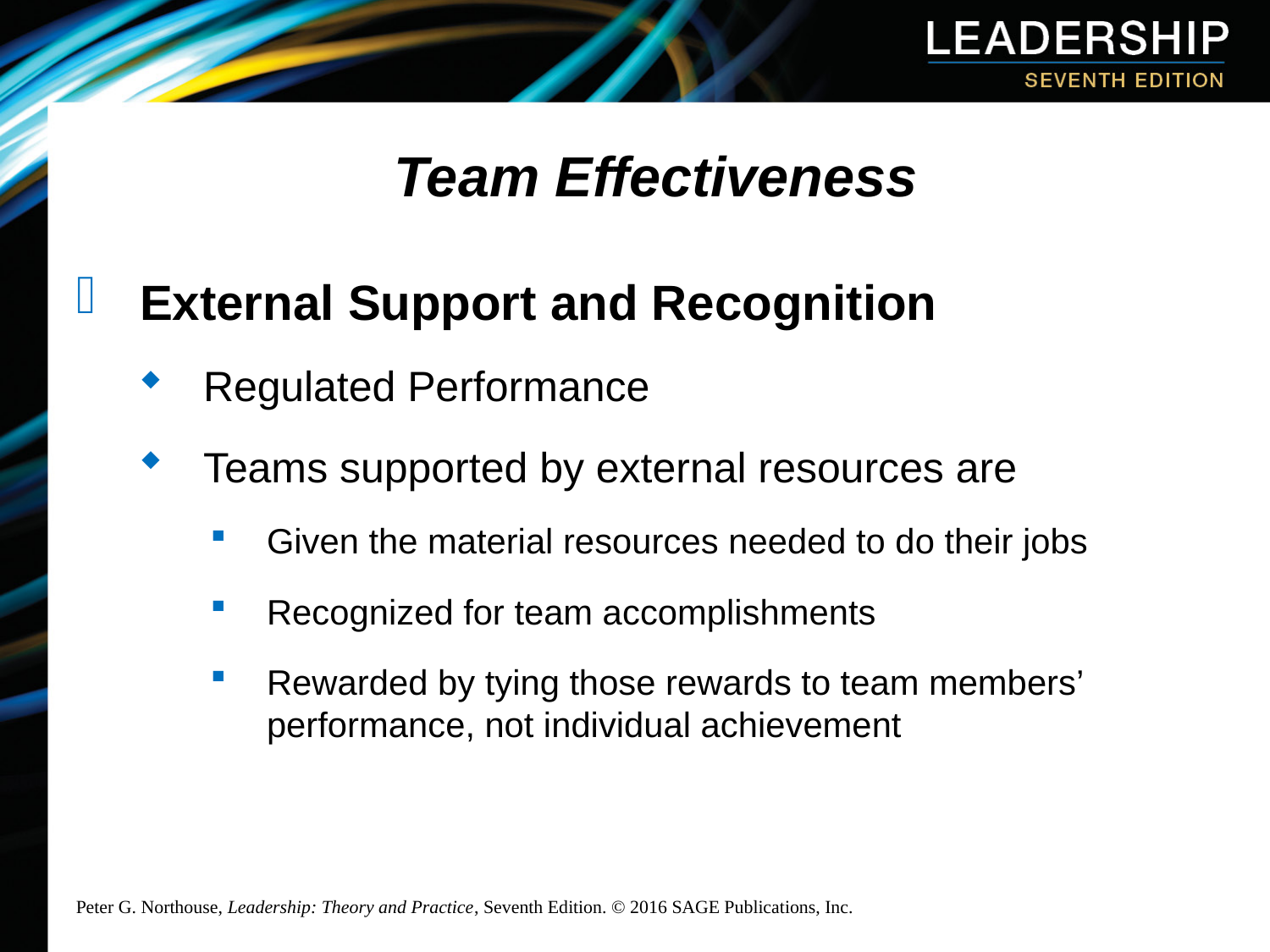

# Team Effectiveness
External Support and Recognition
Regulated Performance
Teams supported by external resources are
Given the material resources needed to do their jobs
Recognized for team accomplishments
Rewarded by tying those rewards to team members’ performance, not individual achievement

Peter G. Northouse, Leadership: Theory and Practice, Seventh Edition. © 2016 SAGE Publications, Inc.